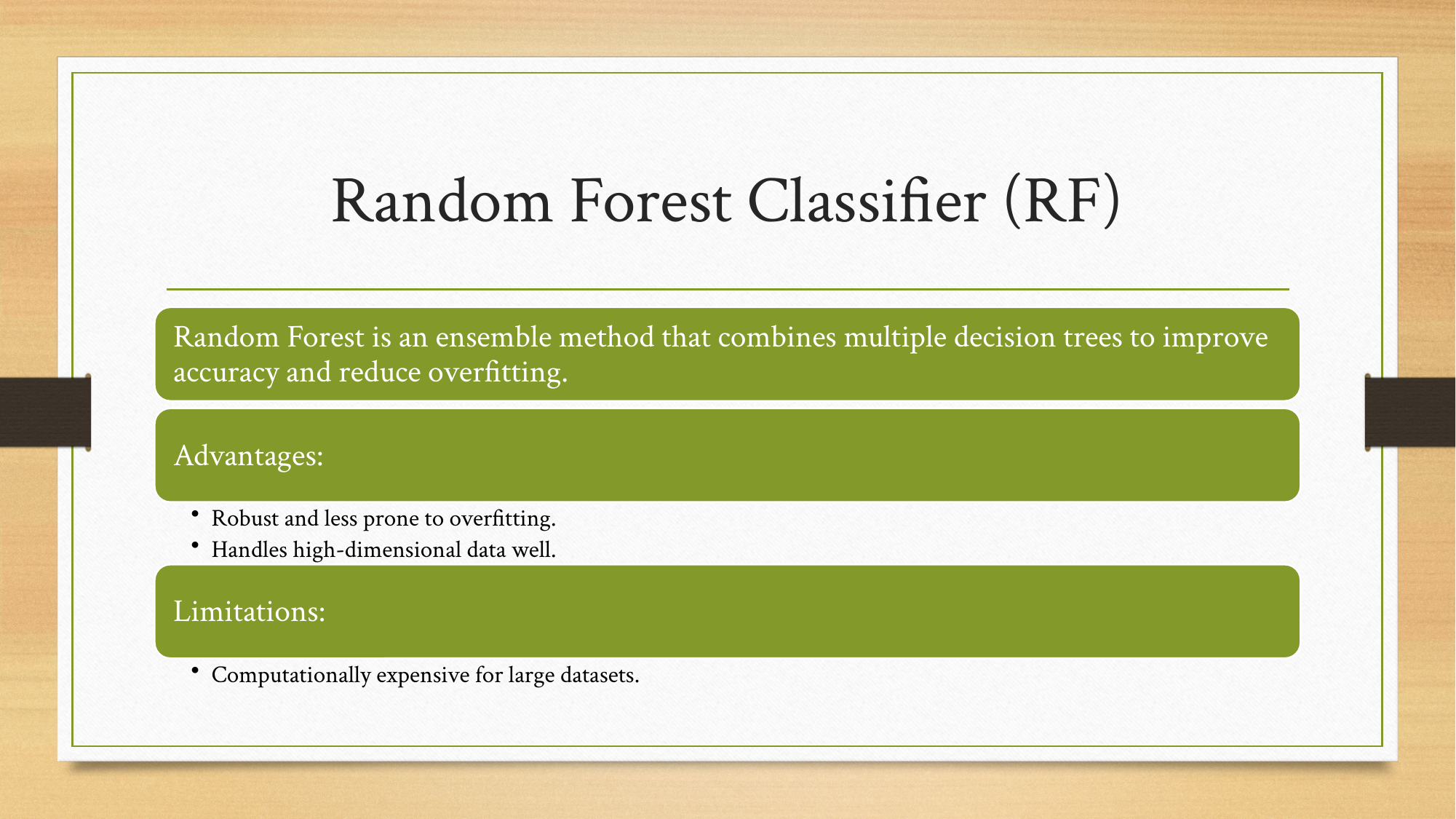

# Random Forest Classifier (RF)
Random Forest is an ensemble method that combines multiple decision trees to improve accuracy and reduce overfitting.
Advantages:
Robust and less prone to overfitting.
Handles high-dimensional data well.
Limitations:
Computationally expensive for large datasets.